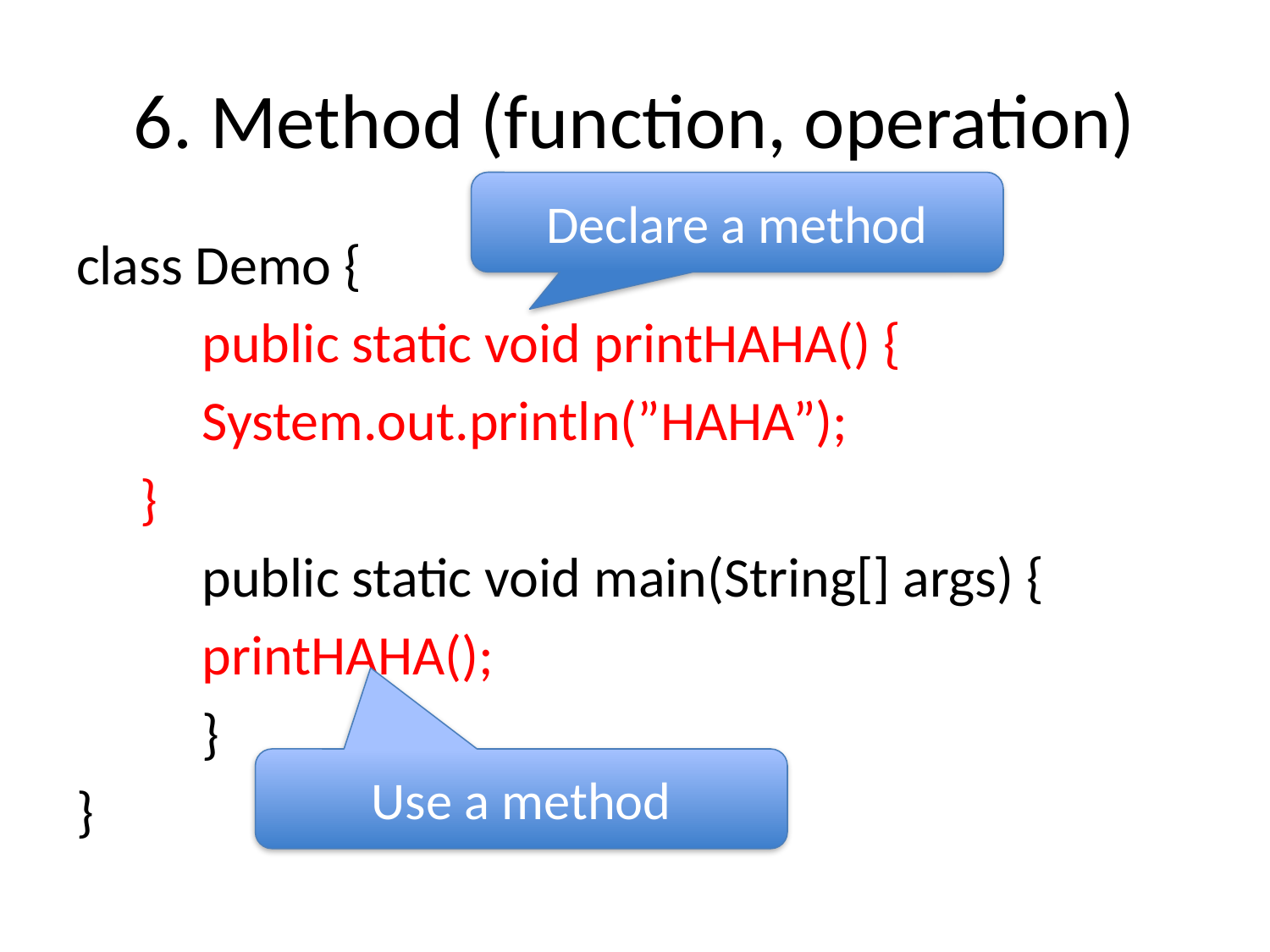

# 6. Method (function, operation)
Declare a method
class Demo {
	public static void printHAHA() {
     	System.out.println(”HAHA”);
     }
	public static void main(String[] args) {
		printHAHA();
	}
}
Use a method